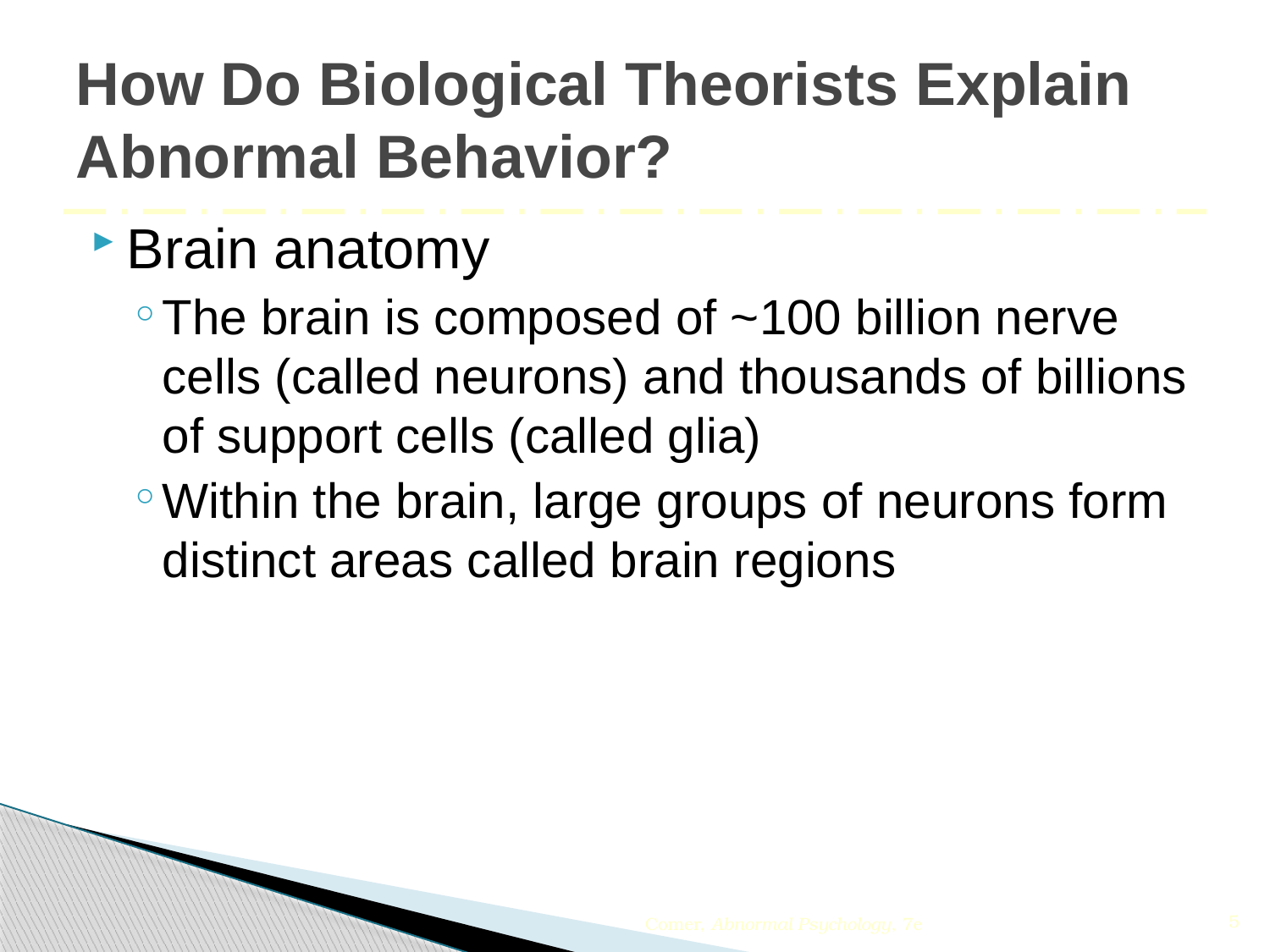

# How Do Biological Theorists Explain Abnormal Behavior?
Brain anatomy
The brain is composed of ~100 billion nerve cells (called neurons) and thousands of billions of support cells (called glia)
Within the brain, large groups of neurons form distinct areas called brain regions
Comer, Abnormal Psychology, 7e
5